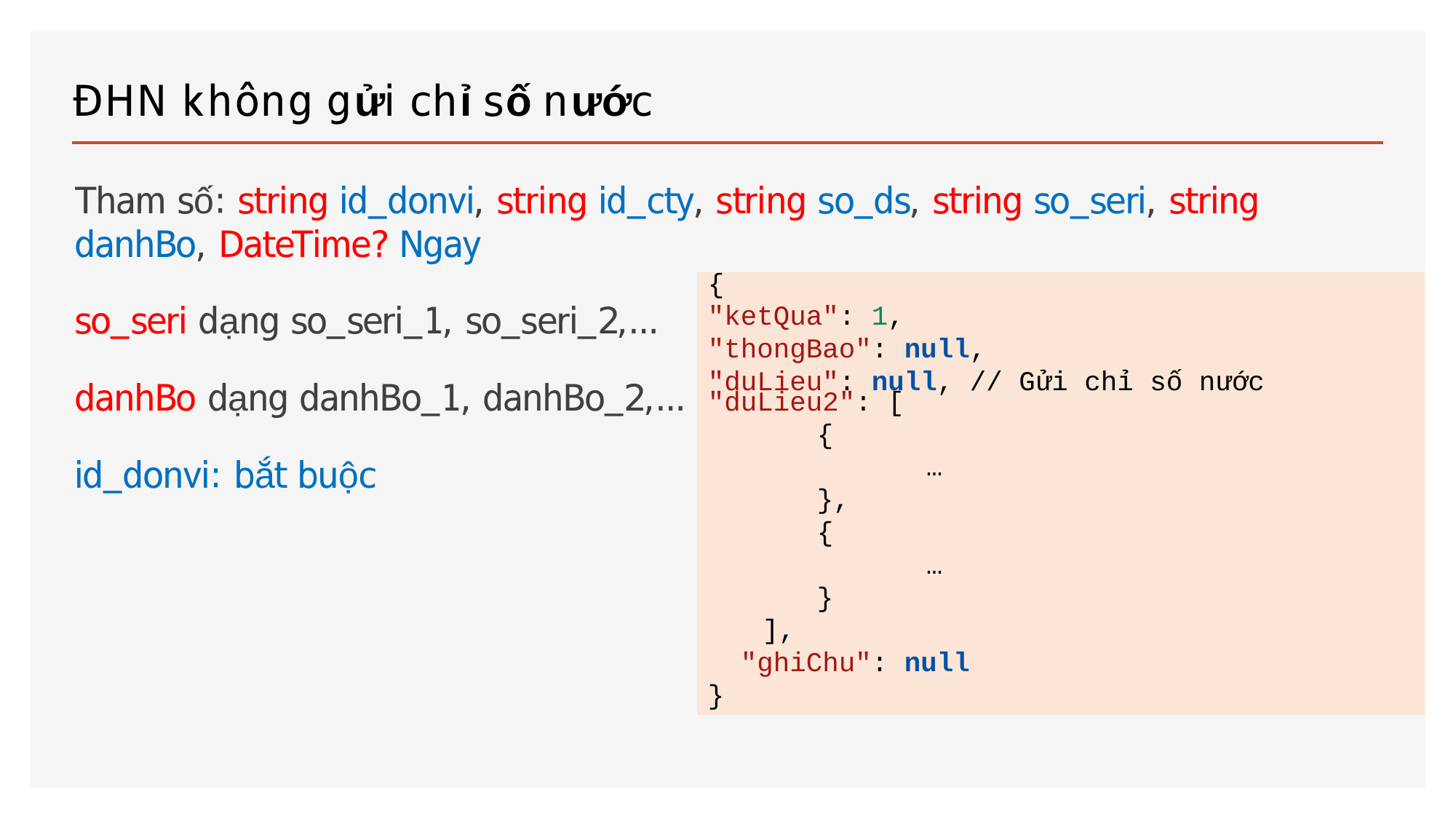

# ĐHN không gửi chỉ số nước
Tham số: string id_donvi, string id_cty, string so_ds, string so_seri, string danhBo, DateTime? Ngay
so_seri dạng so_seri_1, so_seri_2,…
danhBo dạng danhBo_1, danhBo_2,…
id_donvi: bắt buộc
{
"ketQua": 1,
"thongBao": null,
"duLieu": null, // Gửi chỉ số nước    "duLieu2": [
{
	…
},
{
	…
}
],
  "ghiChu": null
}